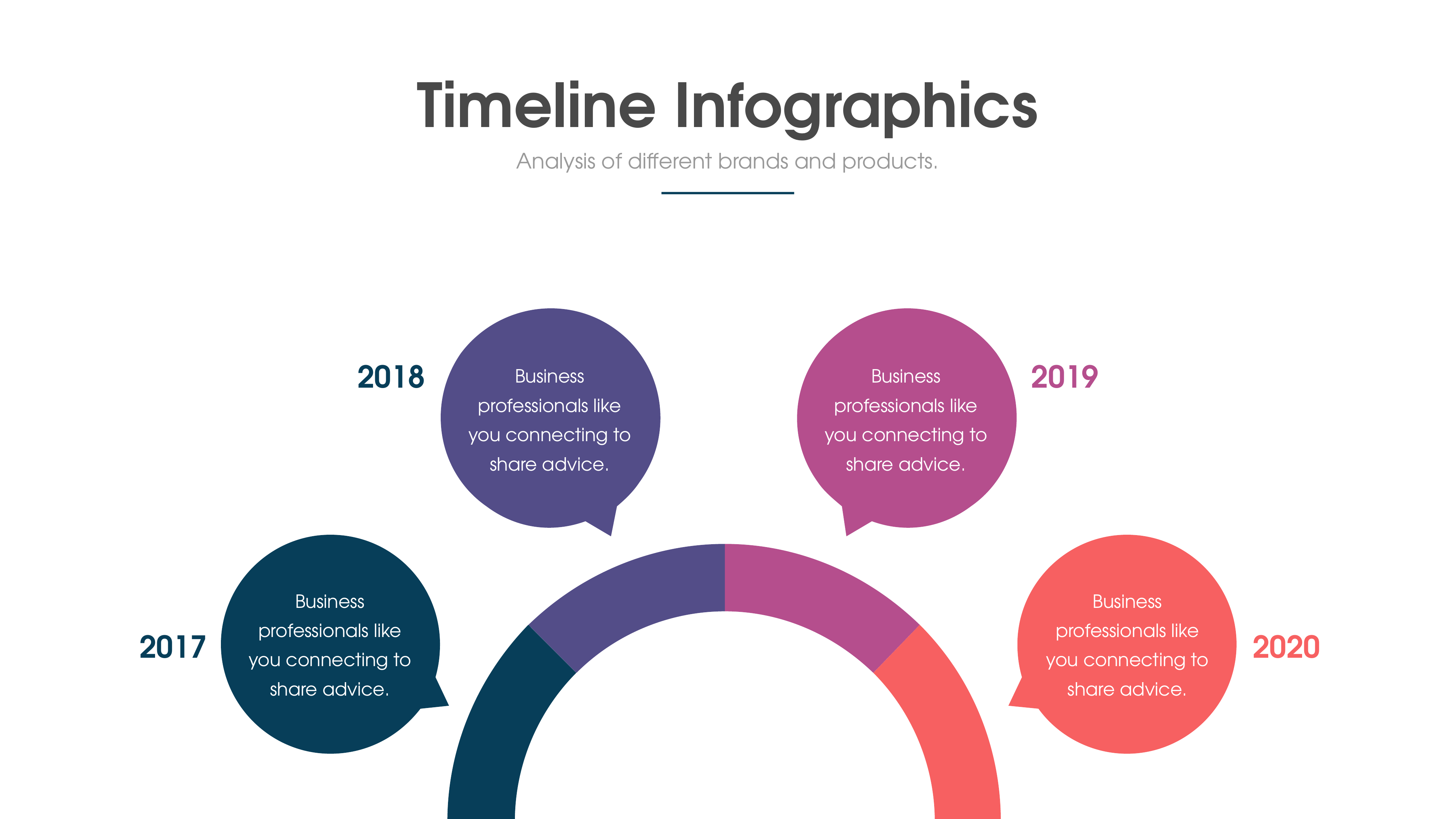

Timeline Infographics
Analysis of different brands and products.

Business professionals like you connecting to share advice.
Business professionals like you connecting to share advice.
2018
2019
Business professionals like you connecting to share advice.
Business professionals like you connecting to share advice.
2017
2020